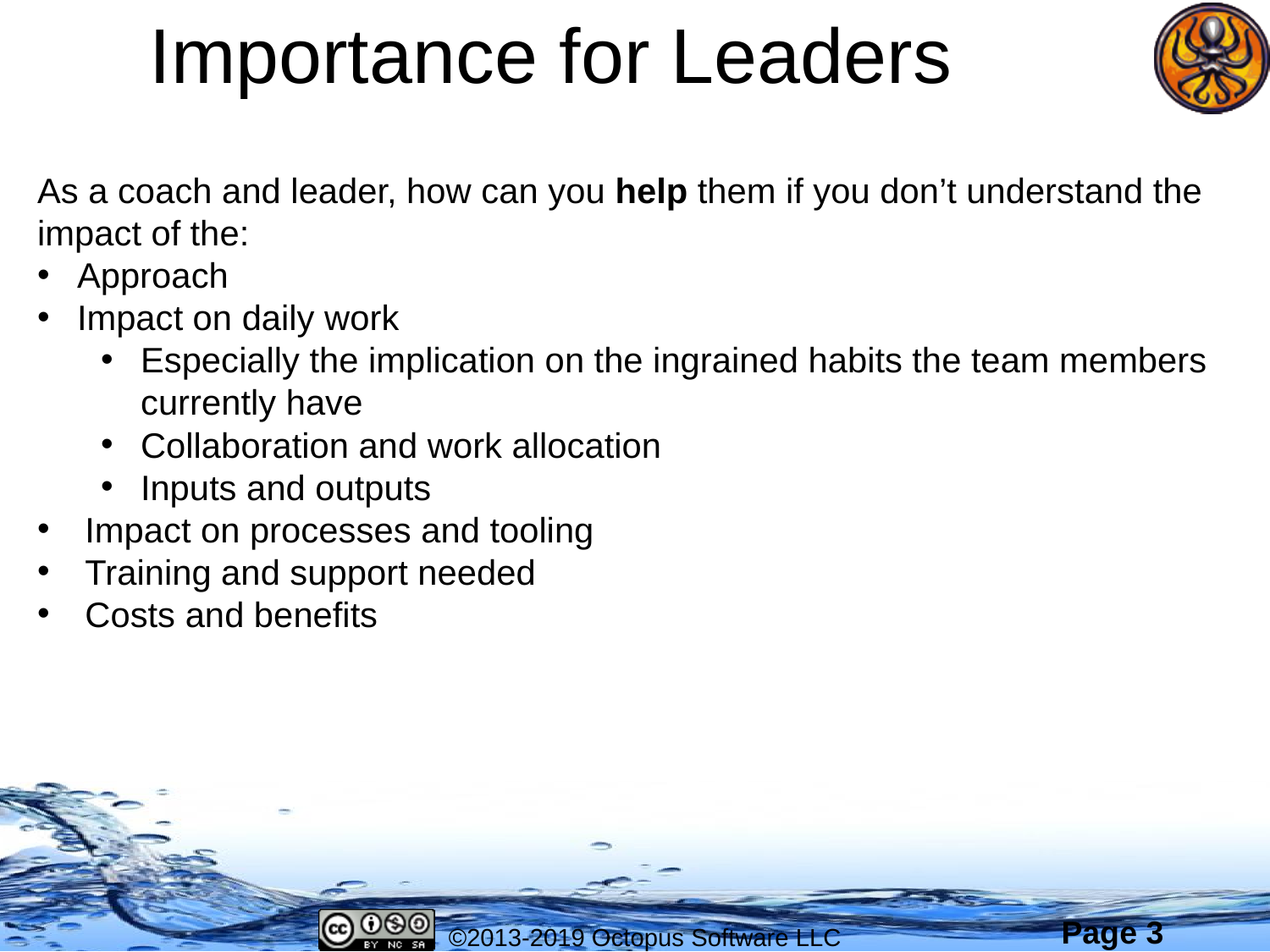

# Importance for Leaders
As a coach and leader, how can you help them if you don’t understand the impact of the:
Approach
Impact on daily work
Especially the implication on the ingrained habits the team members currently have
Collaboration and work allocation
Inputs and outputs
Impact on processes and tooling
Training and support needed
Costs and benefits
©2013-2019 Octopus Software LLC